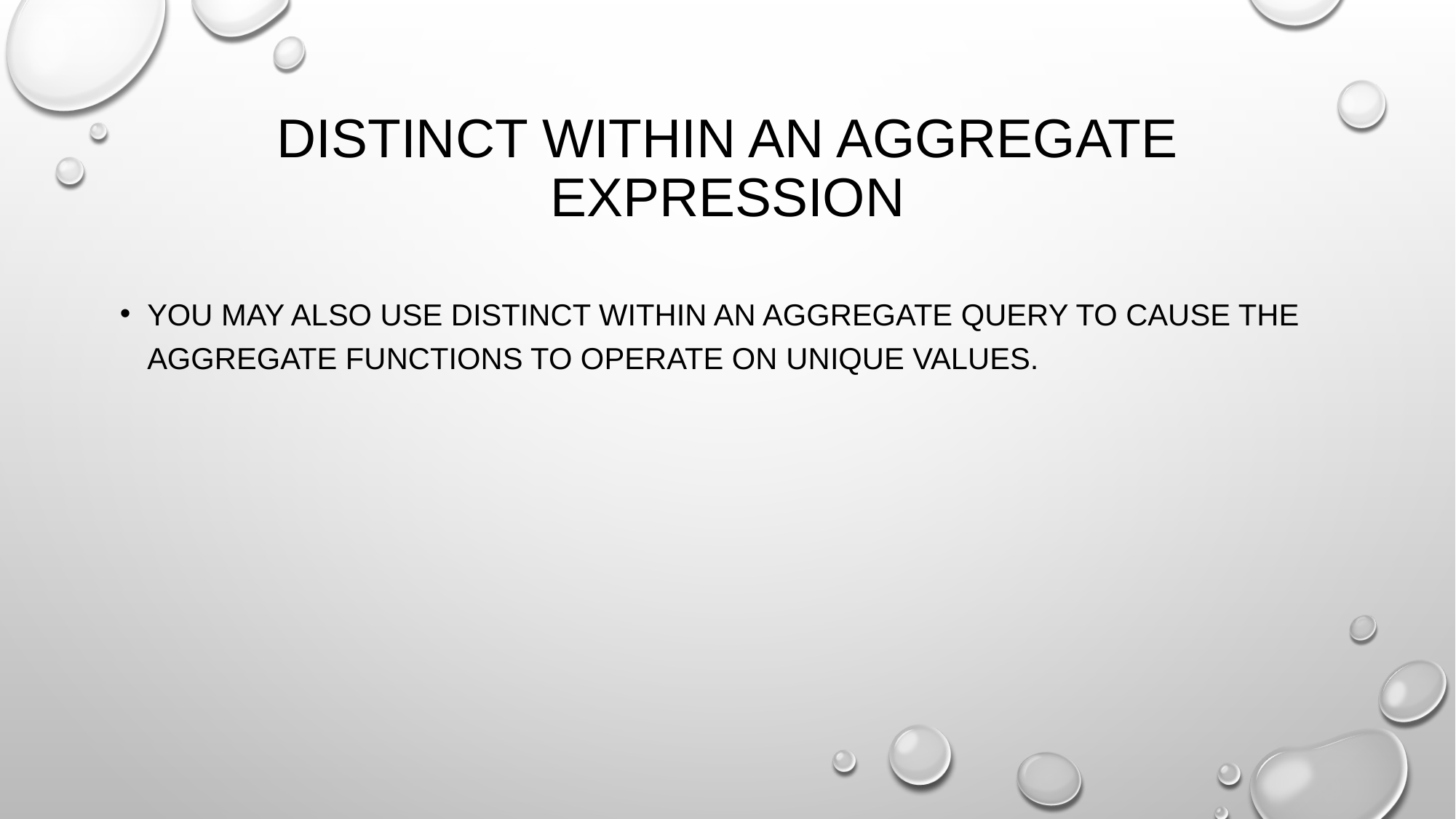

# DISTINCT Within an Aggregate Expression
You may also use DISTINCT within an aggregate query to cause the aggregate functions to operate on unique values.